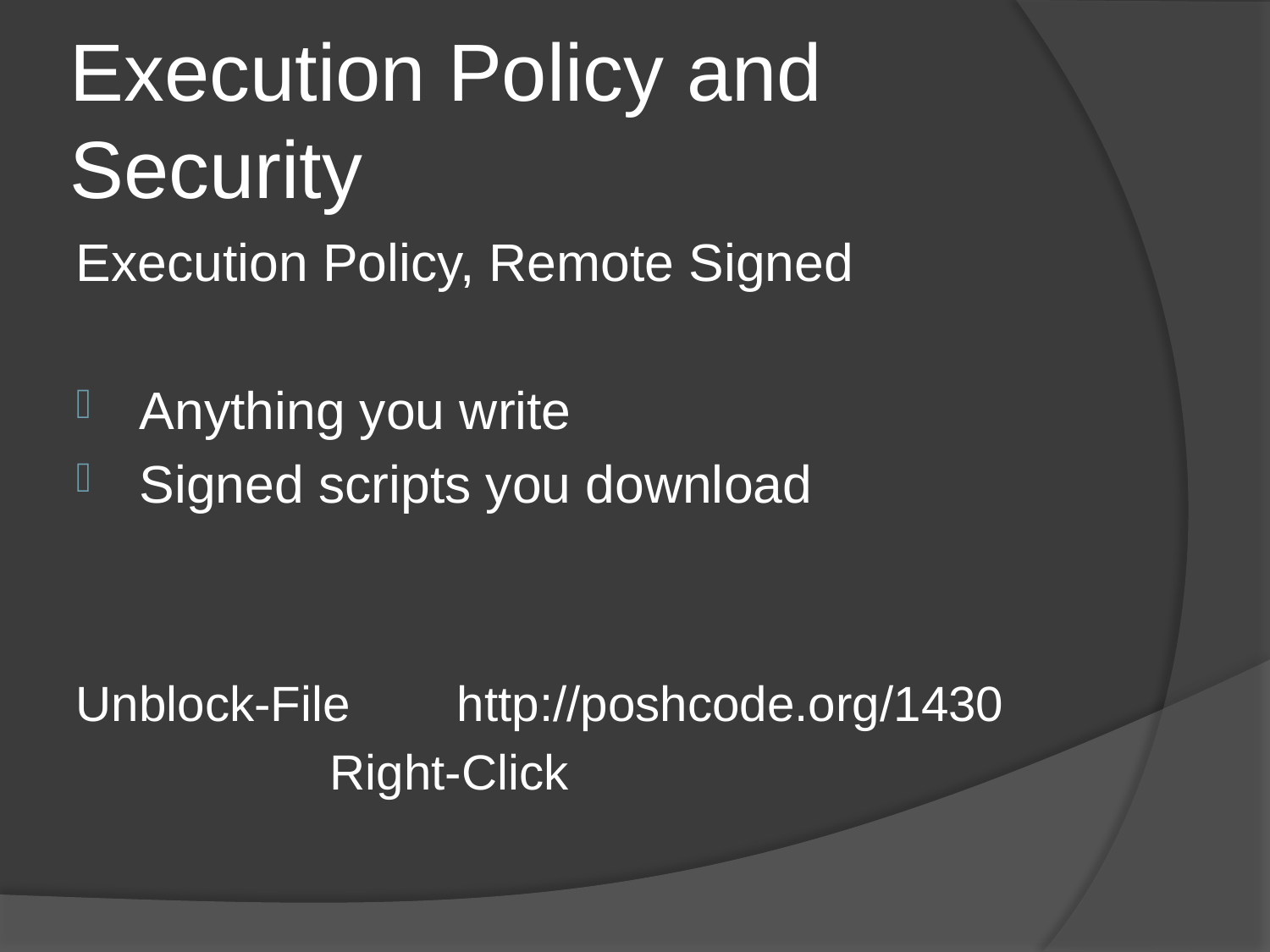

# Execution Policy and Security
Execution Policy, Remote Signed

Anything you write
Signed scripts you download

Unblock-File	http://poshcode.org/1430
		Right-Click